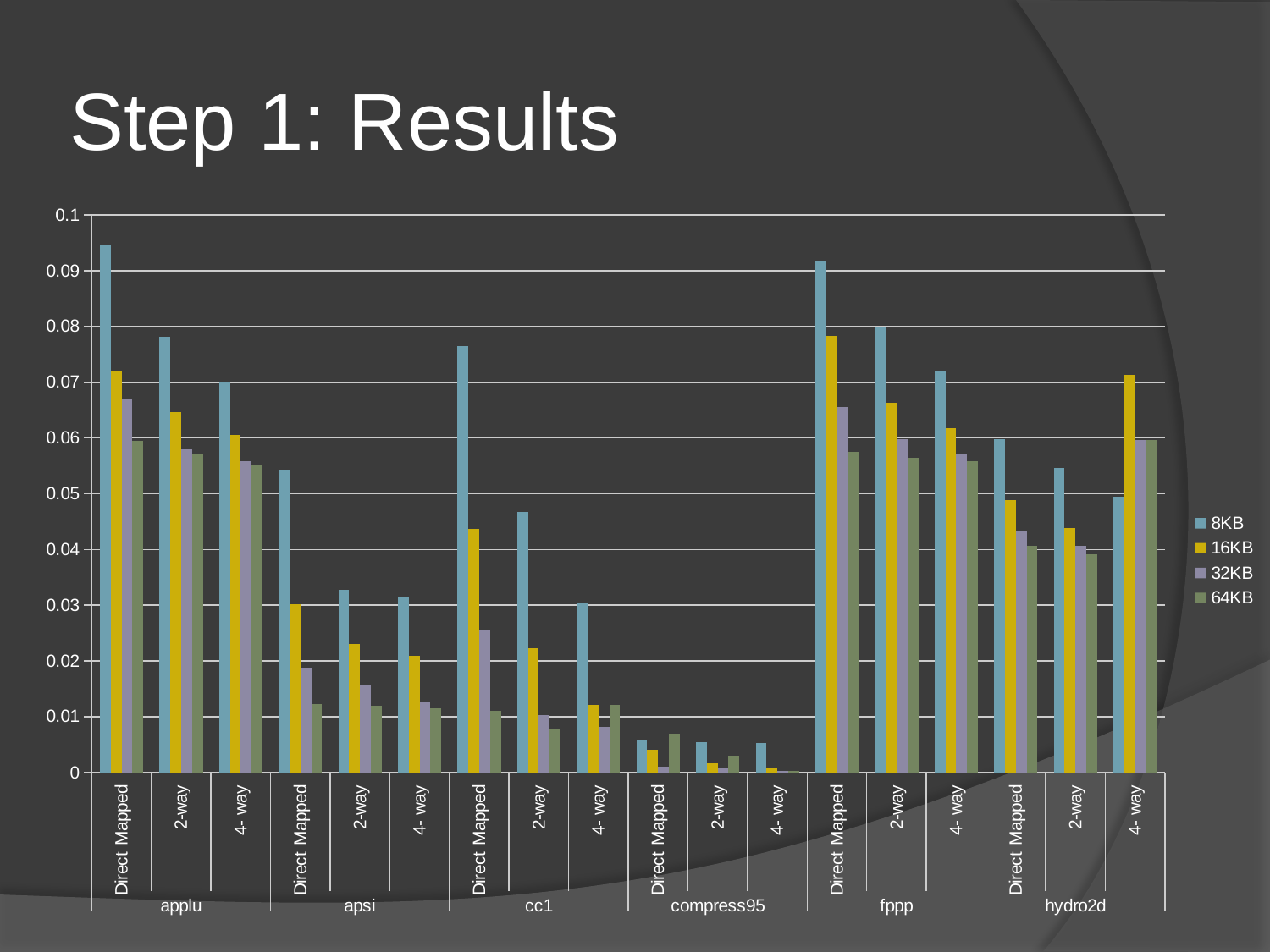

# Step 1: Results

### Chart

| Category |  |  |  |  |
|---|---|---|---|---|
| Direct Mapped | 0.09471 | 0.0721 | 0.067 | 0.0595 |
| 2-way | 0.0782 | 0.0646 | 0.058 | 0.05701 |
| 4- way | 0.0699 | 0.0605 | 0.0559 | 0.0552 |
| Direct Mapped | 0.0542 | 0.0302 | 0.0188 | 0.0122 |
| 2-way | 0.0327 | 0.023 | 0.0158 | 0.012 |
| 4- way | 0.0314 | 0.0209 | 0.0127 | 0.0115 |
| Direct Mapped | 0.0765 | 0.0437 | 0.0254 | 0.0111 |
| 2-way | 0.0467 | 0.0223 | 0.0103 | 0.0077 |
| 4- way | 0.0303 | 0.0121 | 0.0081 | 0.0121 |
| Direct Mapped | 0.0059 | 0.0041 | 0.0011 | 0.007 |
| 2-way | 0.0054 | 0.0016 | 0.0008 | 0.003 |
| 4- way | 0.0053 | 0.0009 | 0.0003 | 0.0003 |
| Direct Mapped | 0.0917 | 0.0783 | 0.0655 | 0.0575 |
| 2-way | 0.0799 | 0.0663 | 0.0598 | 0.0564 |
| 4- way | 0.0721 | 0.0618 | 0.0572 | 0.0558 |
| Direct Mapped | 0.0598 | 0.0488 | 0.0434 | 0.0406 |
| 2-way | 0.0546 | 0.0439 | 0.0406 | 0.0391 |
| 4- way | 0.0495 | 0.0713 | 0.0596 | 0.0596 |